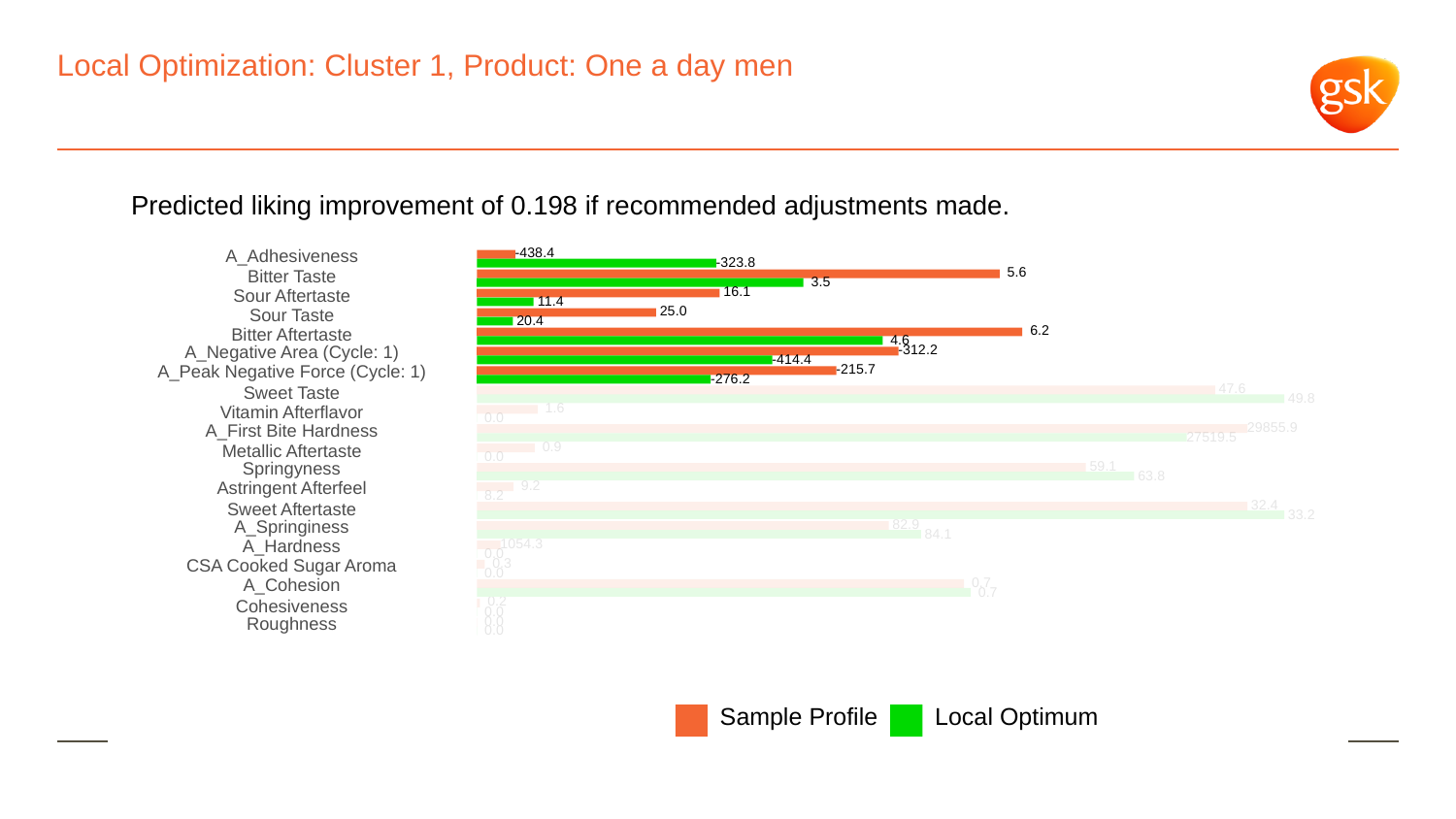

# Local Optimization: Cluster 1, Product: One a day men

Predicted liking improvement of 0.198 if recommended adjustments made.

-438.4
A_Adhesiveness

-323.8

  5.6

Bitter Taste
  3.5

 16.1

Sour Aftertaste
 11.4

 25.0

Sour Taste
 20.4

  6.2

Bitter Aftertaste
  4.6

A_Negative Area (Cycle: 1)
-312.2

-414.4

A_Peak Negative Force (Cycle: 1)
-215.7

-276.2

 47.6

Sweet Taste
 49.8

  1.6

Vitamin Afterflavor
  0.0

29855.9
A_First Bite Hardness

27519.5

  0.9

Metallic Aftertaste
  0.0

Springyness
 59.1

 63.8

Astringent Afterfeel
  9.2

  8.2

 32.4

Sweet Aftertaste
 33.2

A_Springiness
 82.9

 84.1

1054.3
A_Hardness

  0.0

CSA Cooked Sugar Aroma
  0.3

  0.0

A_Cohesion
  0.7

  0.7

  0.2

Cohesiveness
  0.0

Roughness
  0.0

  0.0

Local Optimum
Sample Profile